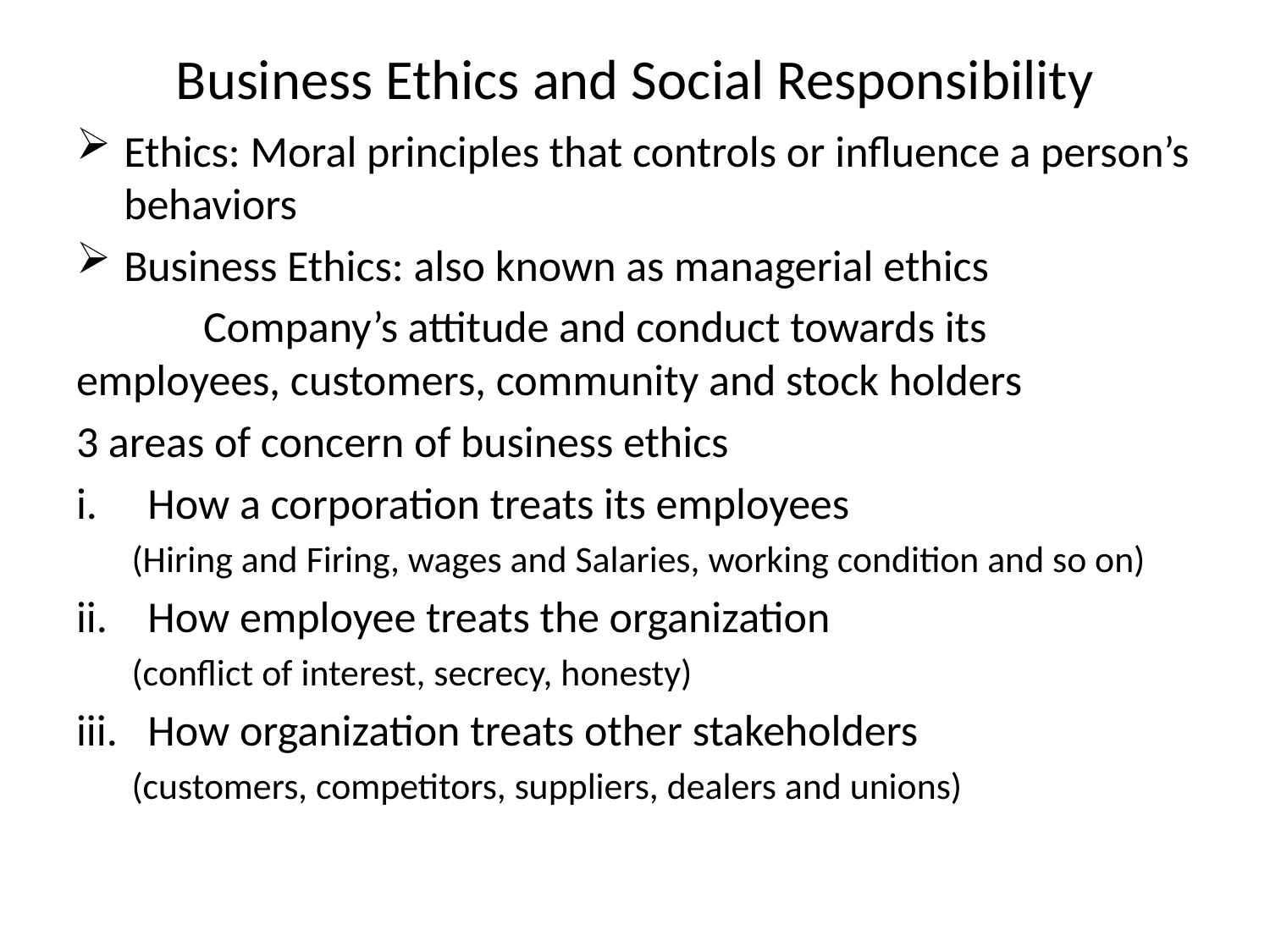

# Business Ethics and Social Responsibility
Ethics: Moral principles that controls or influence a person’s behaviors
Business Ethics: also known as managerial ethics
	Company’s attitude and conduct towards its 	employees, customers, community and stock holders
3 areas of concern of business ethics
How a corporation treats its employees
(Hiring and Firing, wages and Salaries, working condition and so on)
How employee treats the organization
(conflict of interest, secrecy, honesty)
How organization treats other stakeholders
(customers, competitors, suppliers, dealers and unions)